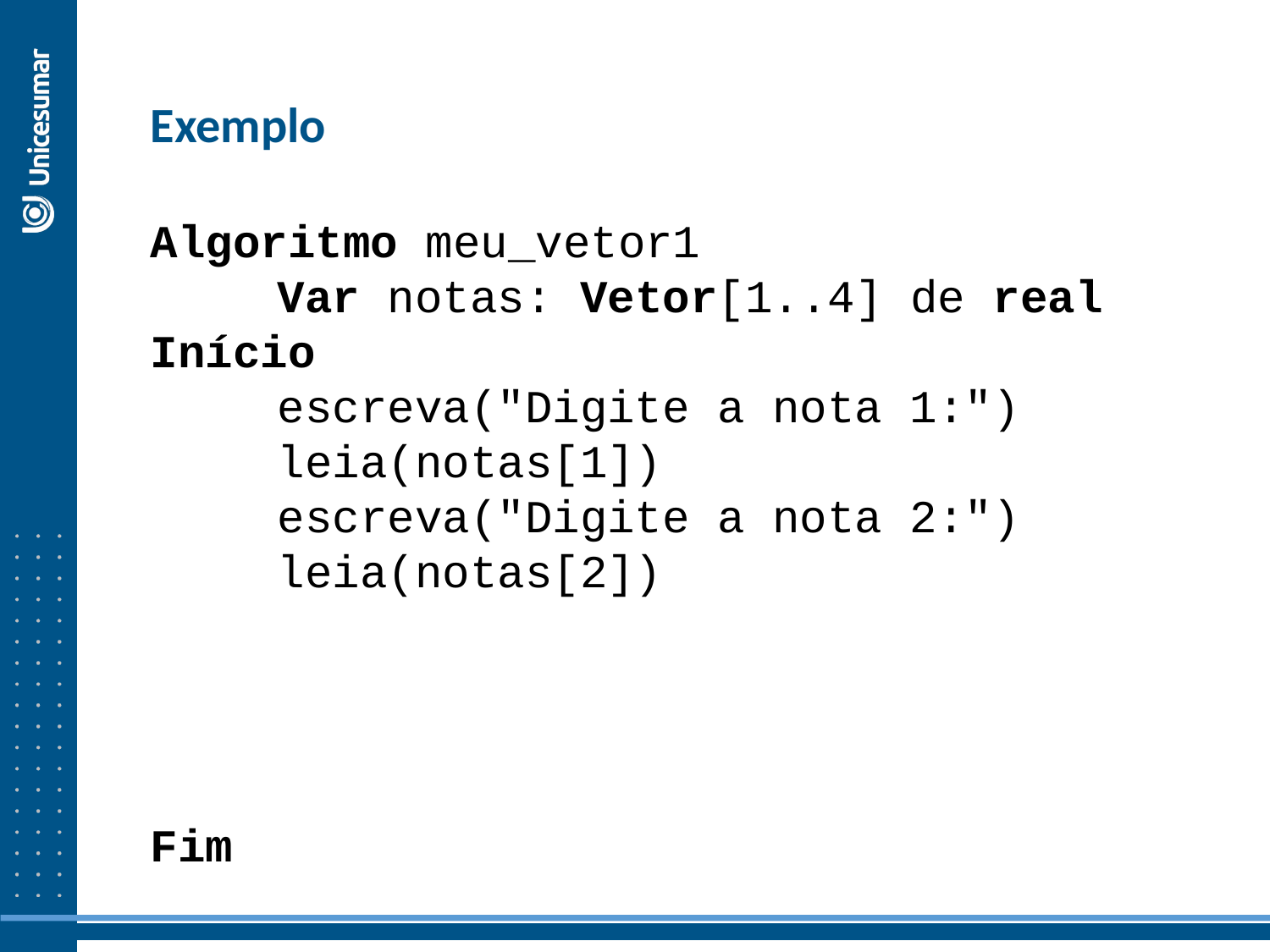

Exemplo
Algoritmo meu_vetor1
	Var notas: Vetor[1..4] de real
Início
	escreva("Digite a nota 1:")
	leia(notas[1])
	escreva("Digite a nota 2:")
	leia(notas[2])

Fim